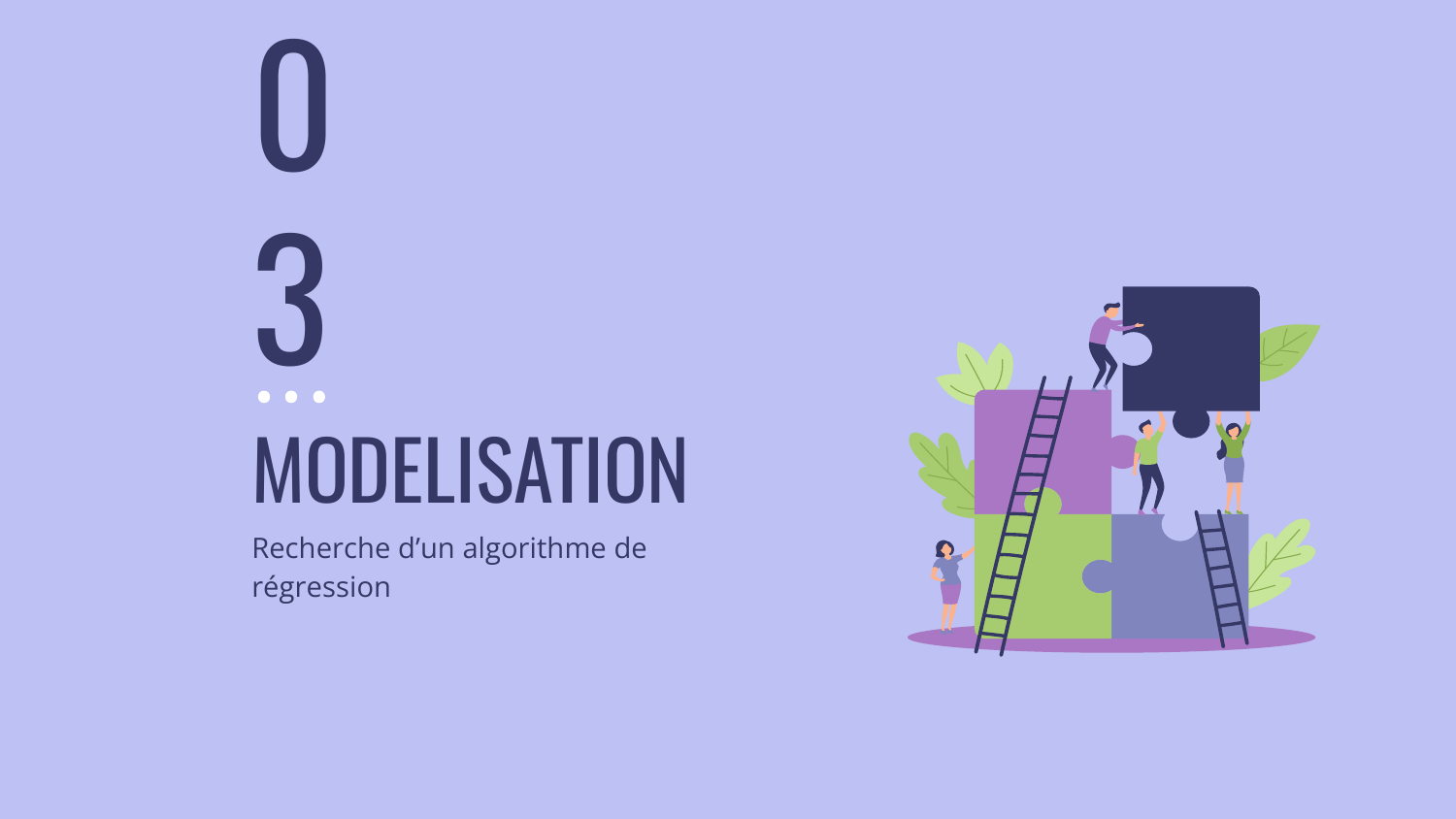

03

# MODELISATION
Recherche d’un algorithme de régression